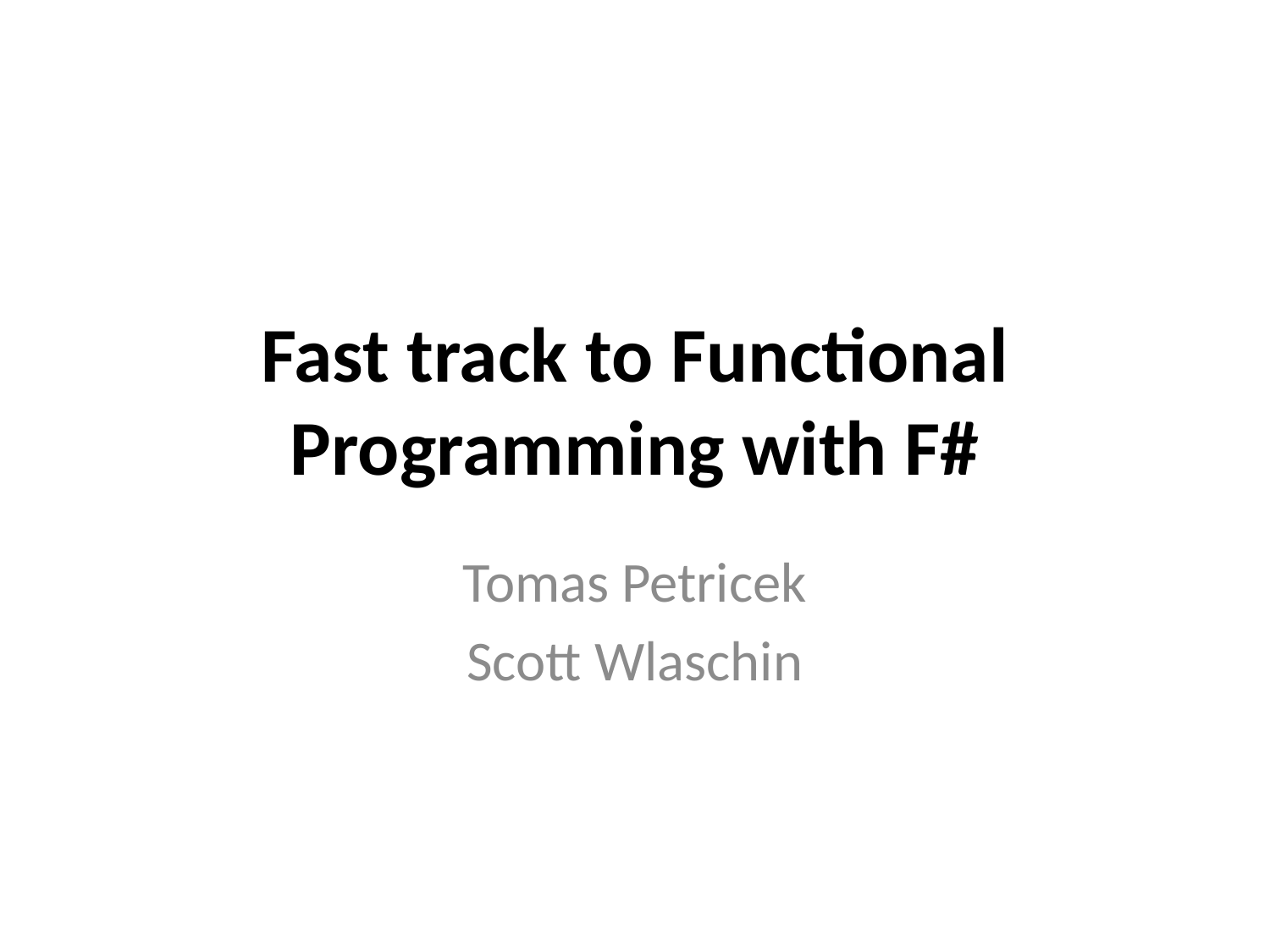

# Fast track to Functional Programming with F#
Tomas Petricek
Scott Wlaschin